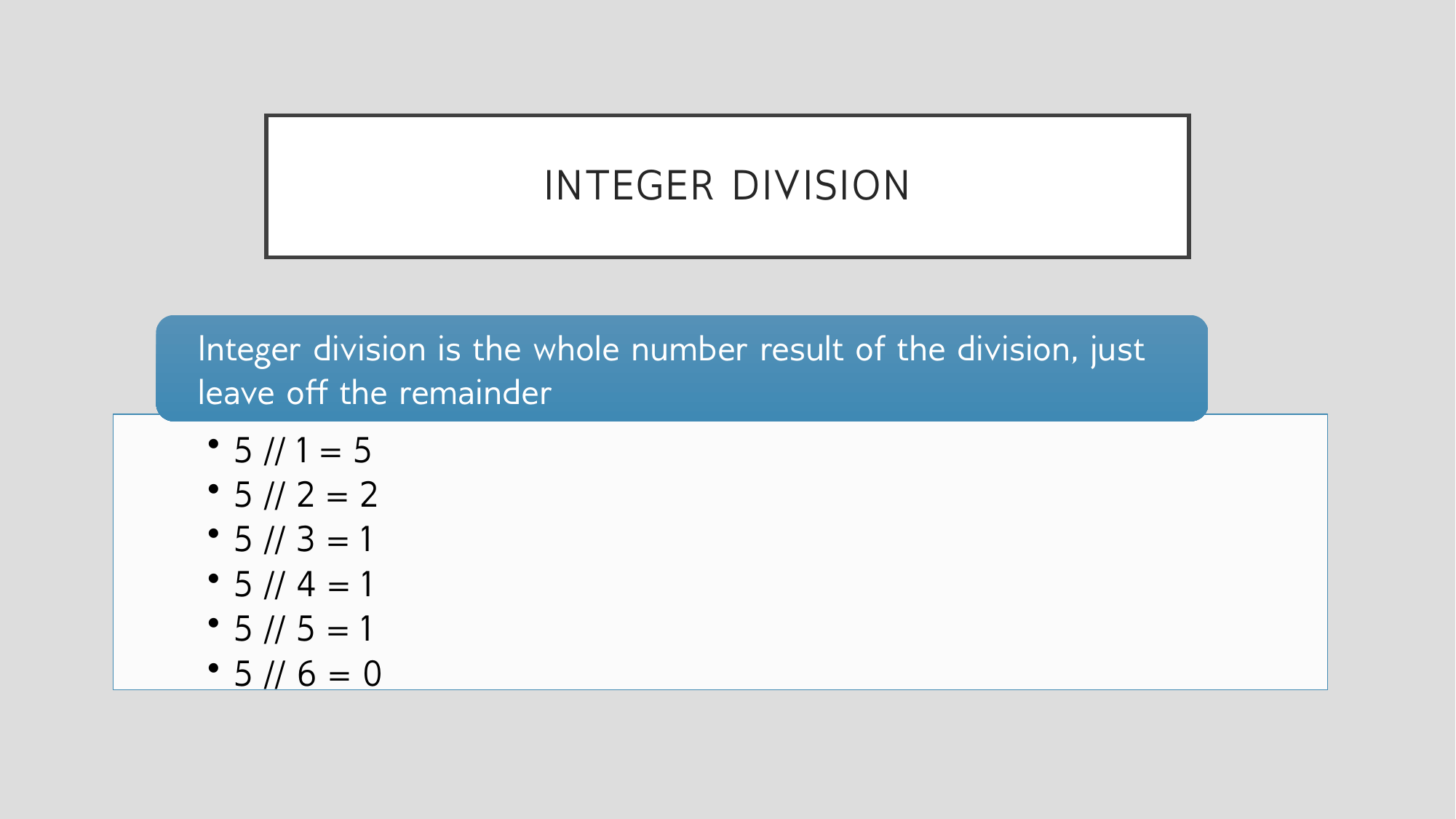

# Integer Division
5 // 1 = 5
5 // 2 = 2
5 // 3 = 1
5 // 4 = 1
5 // 5 = 1
5 // 6 = 0

Integer division is the whole number result of the division, just leave off the remainder